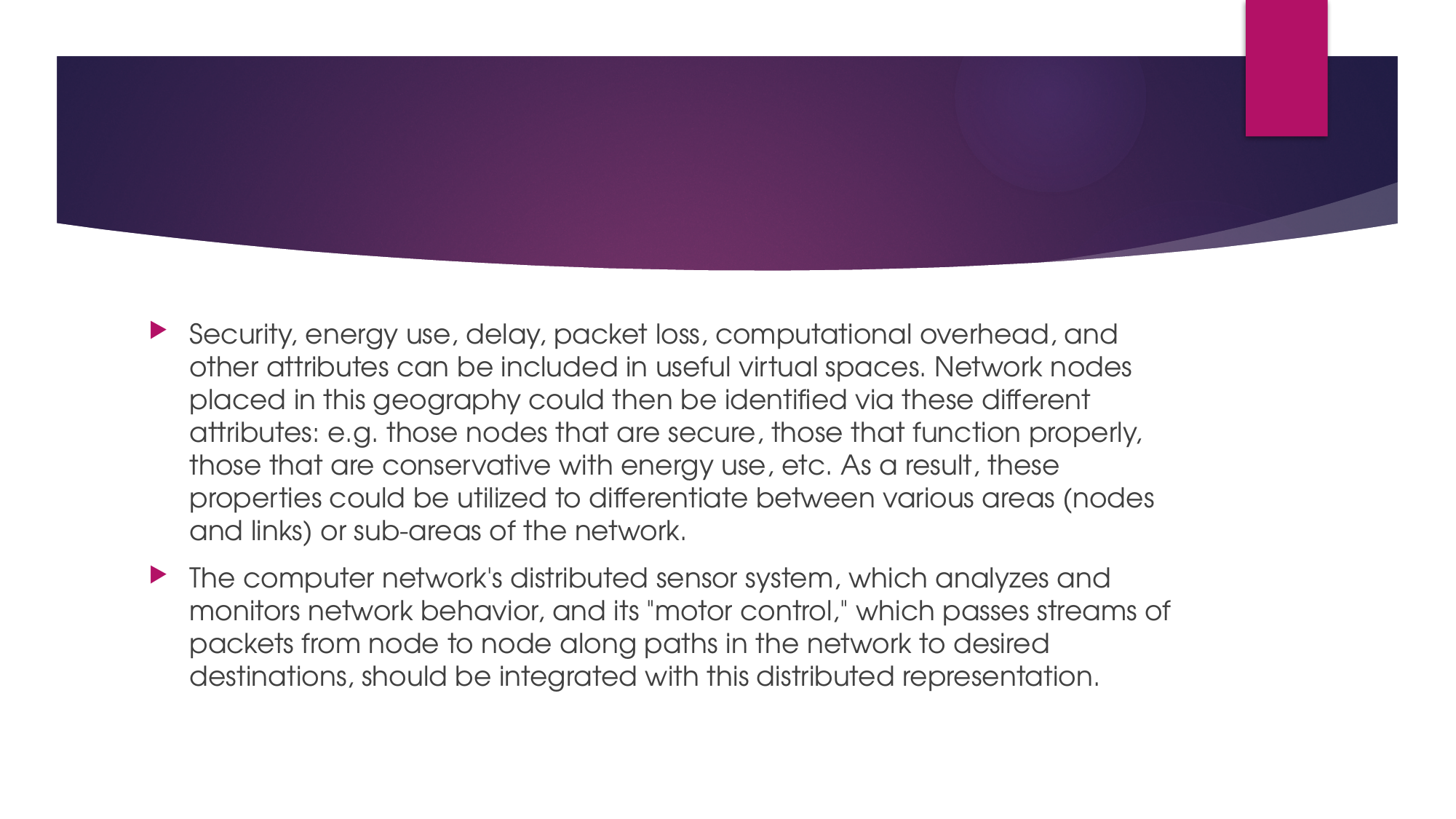

#
Security, energy use, delay, packet loss, computational overhead, and other attributes can be included in useful virtual spaces. Network nodes placed in this geography could then be identified via these different attributes: e.g. those nodes that are secure, those that function properly, those that are conservative with energy use, etc. As a result, these properties could be utilized to differentiate between various areas (nodes and links) or sub-areas of the network.
The computer network's distributed sensor system, which analyzes and monitors network behavior, and its "motor control," which passes streams of packets from node to node along paths in the network to desired destinations, should be integrated with this distributed representation.